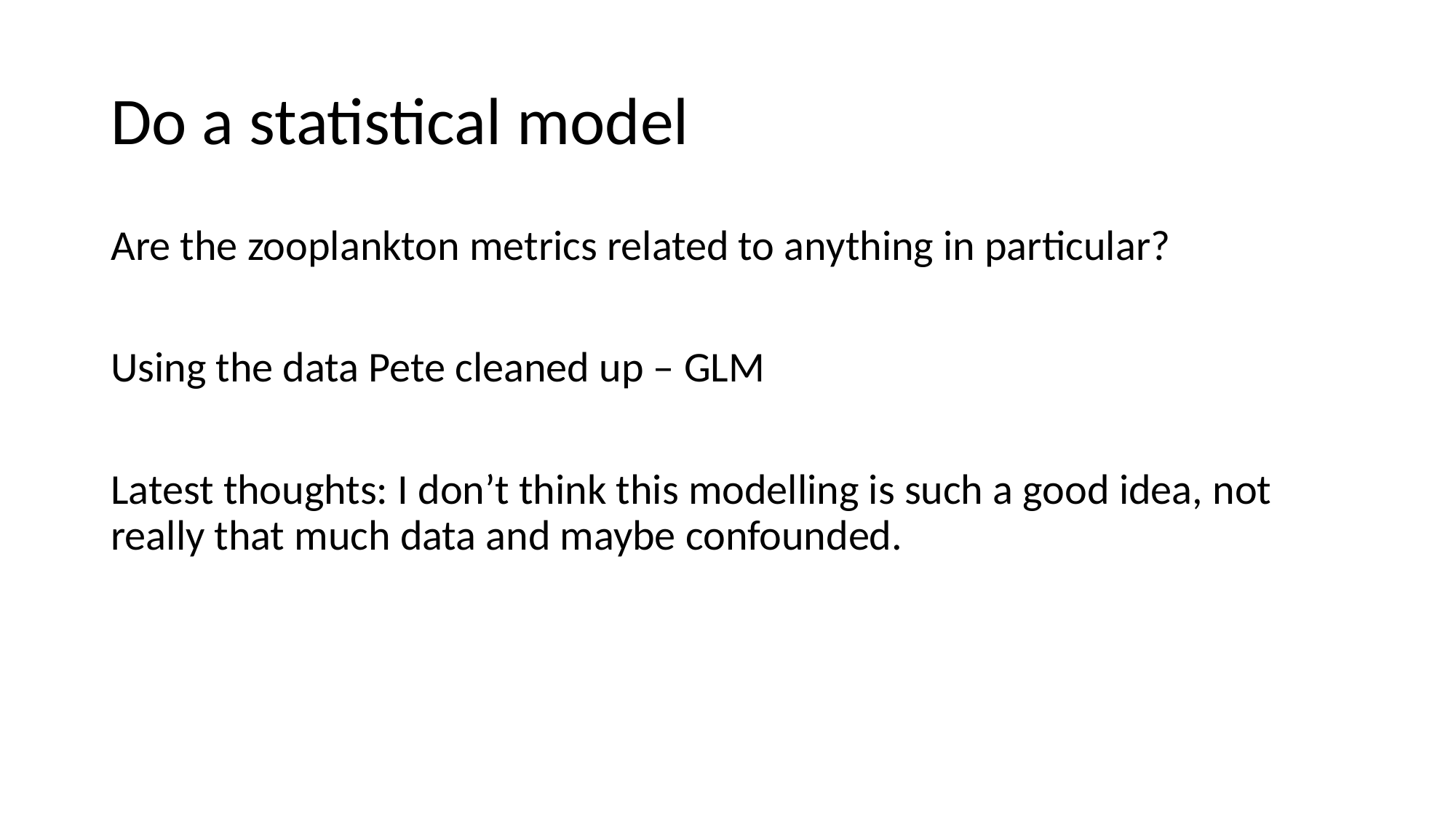

# Do a statistical model
Are the zooplankton metrics related to anything in particular?

Using the data Pete cleaned up – GLM

Latest thoughts: I don’t think this modelling is such a good idea, not really that much data and maybe confounded.